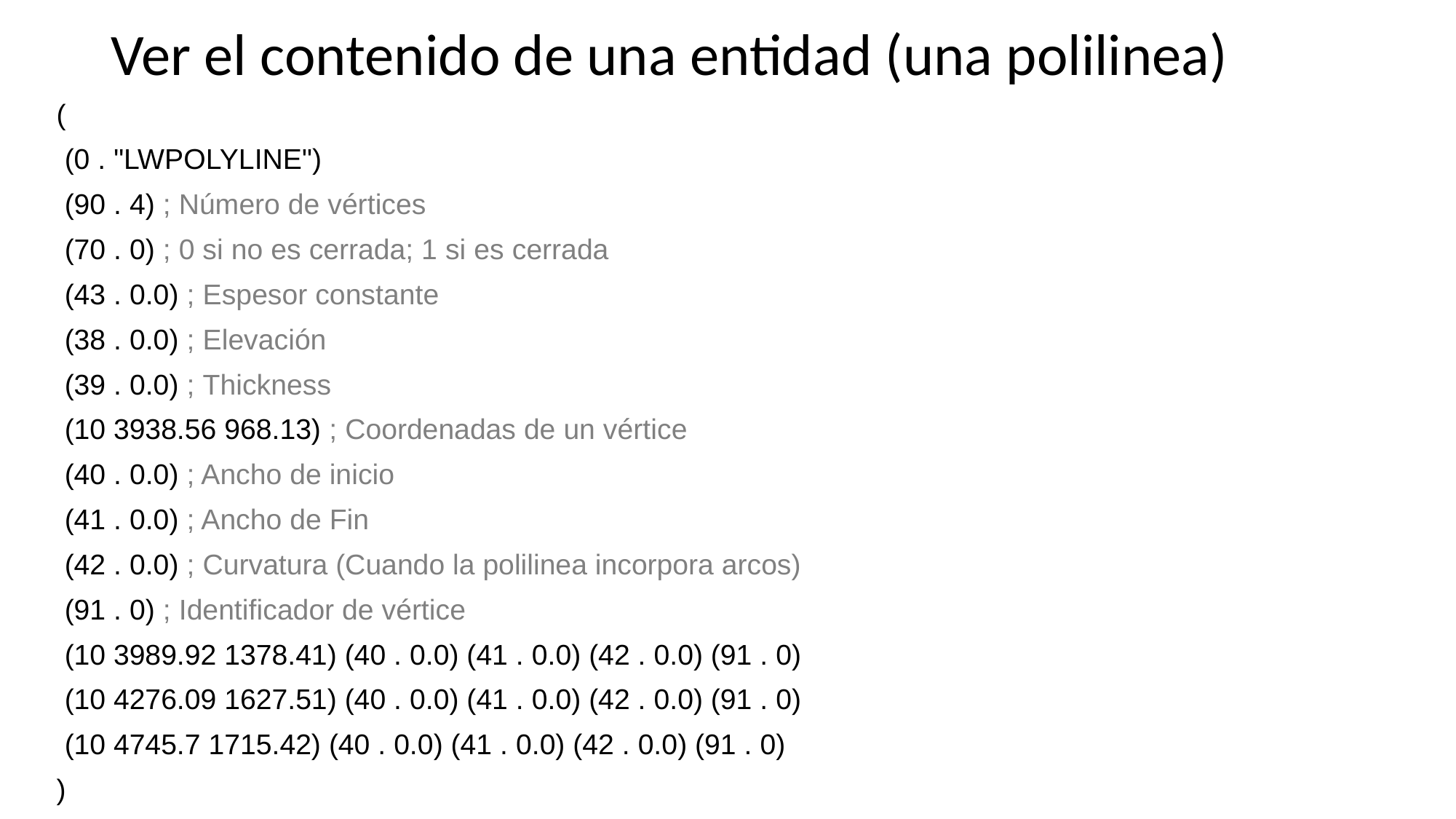

# Ver el contenido de una entidad (una polilinea)
(
 (0 . "LWPOLYLINE")
 (90 . 4) ; Número de vértices
 (70 . 0) ; 0 si no es cerrada; 1 si es cerrada
 (43 . 0.0) ; Espesor constante
 (38 . 0.0) ; Elevación
 (39 . 0.0) ; Thickness
 (10 3938.56 968.13) ; Coordenadas de un vértice
 (40 . 0.0) ; Ancho de inicio
 (41 . 0.0) ; Ancho de Fin
 (42 . 0.0) ; Curvatura (Cuando la polilinea incorpora arcos)
 (91 . 0) ; Identificador de vértice
 (10 3989.92 1378.41) (40 . 0.0) (41 . 0.0) (42 . 0.0) (91 . 0)
 (10 4276.09 1627.51) (40 . 0.0) (41 . 0.0) (42 . 0.0) (91 . 0)
 (10 4745.7 1715.42) (40 . 0.0) (41 . 0.0) (42 . 0.0) (91 . 0)
)